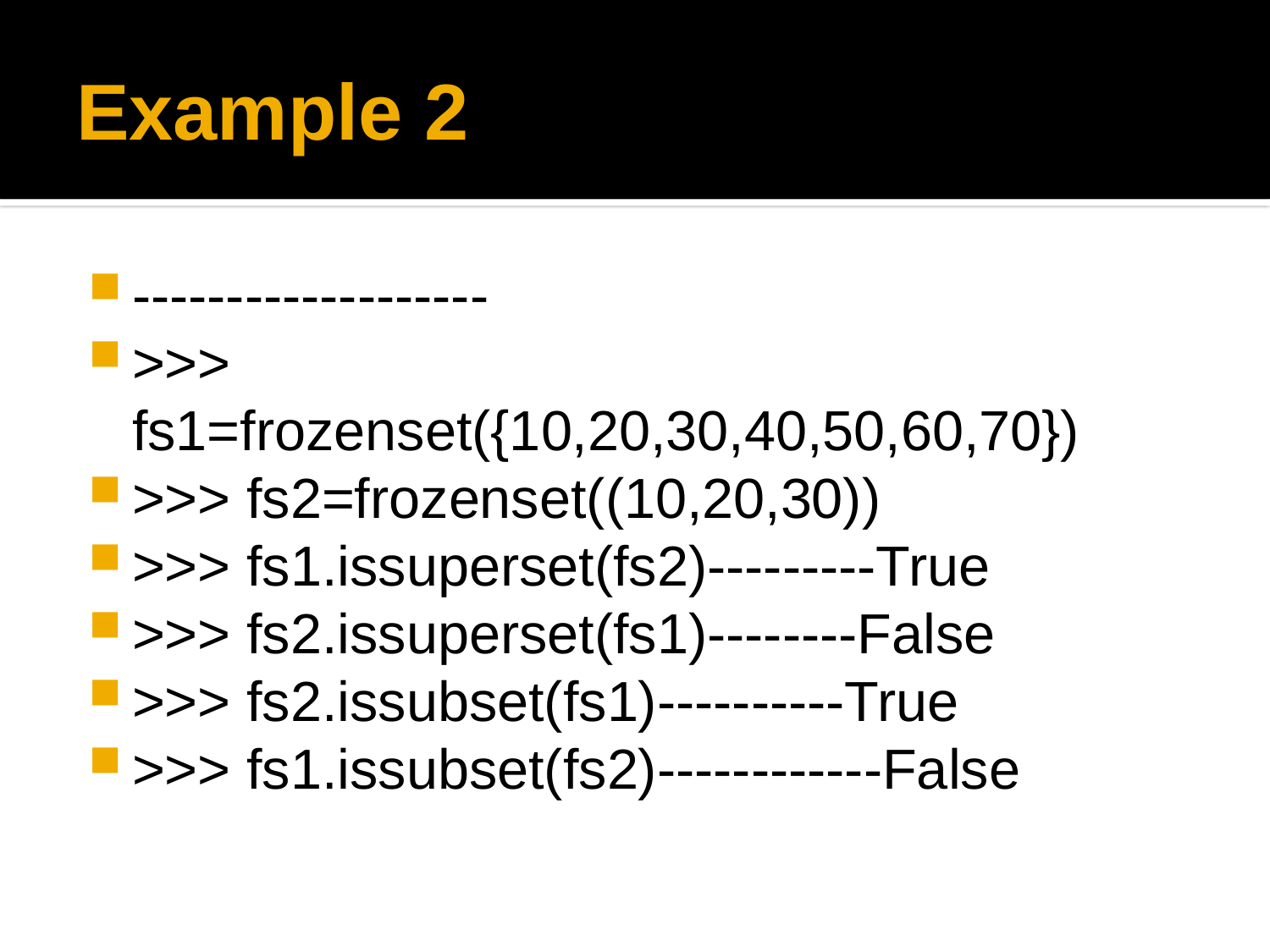

# Example 2
-------------------
>>> fs1=frozenset({10,20,30,40,50,60,70})
>>> fs2=frozenset((10,20,30))
>>> fs1.issuperset(fs2)---------True
>>> fs2.issuperset(fs1)--------False
>>> fs2.issubset(fs1)----------True
>>> fs1.issubset(fs2)------------False